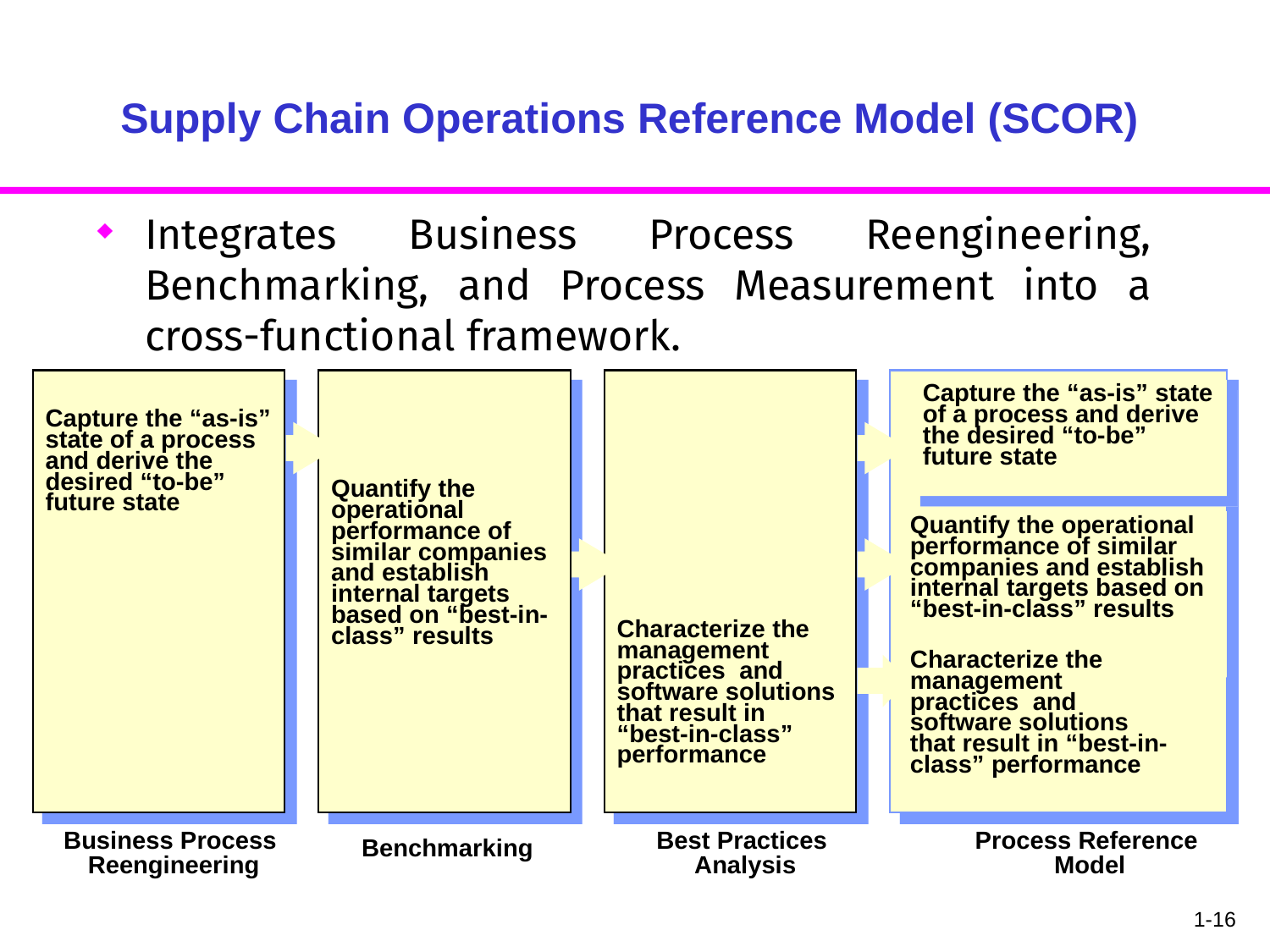

# Supply Chain Operations Reference Model (SCOR)
Integrates Business Process Reengineering, Benchmarking, and Process Measurement into a cross-functional framework.

Capture the “as-is” state of a process and derive the desired “to-be” future state

Quantify the operational performance of similar companies and establish internal targets based on “best-in-class” results

Characterize the management practices  and software solutions that result in “best-in-class” performance

Capture the “as-is” state of a process and derive the desired “to-be” future state

Quantify the operational performance of similar companies and establish internal targets based on “best-in-class” results

Characterize the management practices  and software solutions that result in “best-in-class” performance

Business Process
Reengineering
Benchmarking
Best Practices
Analysis
Process Reference
Model
1-16